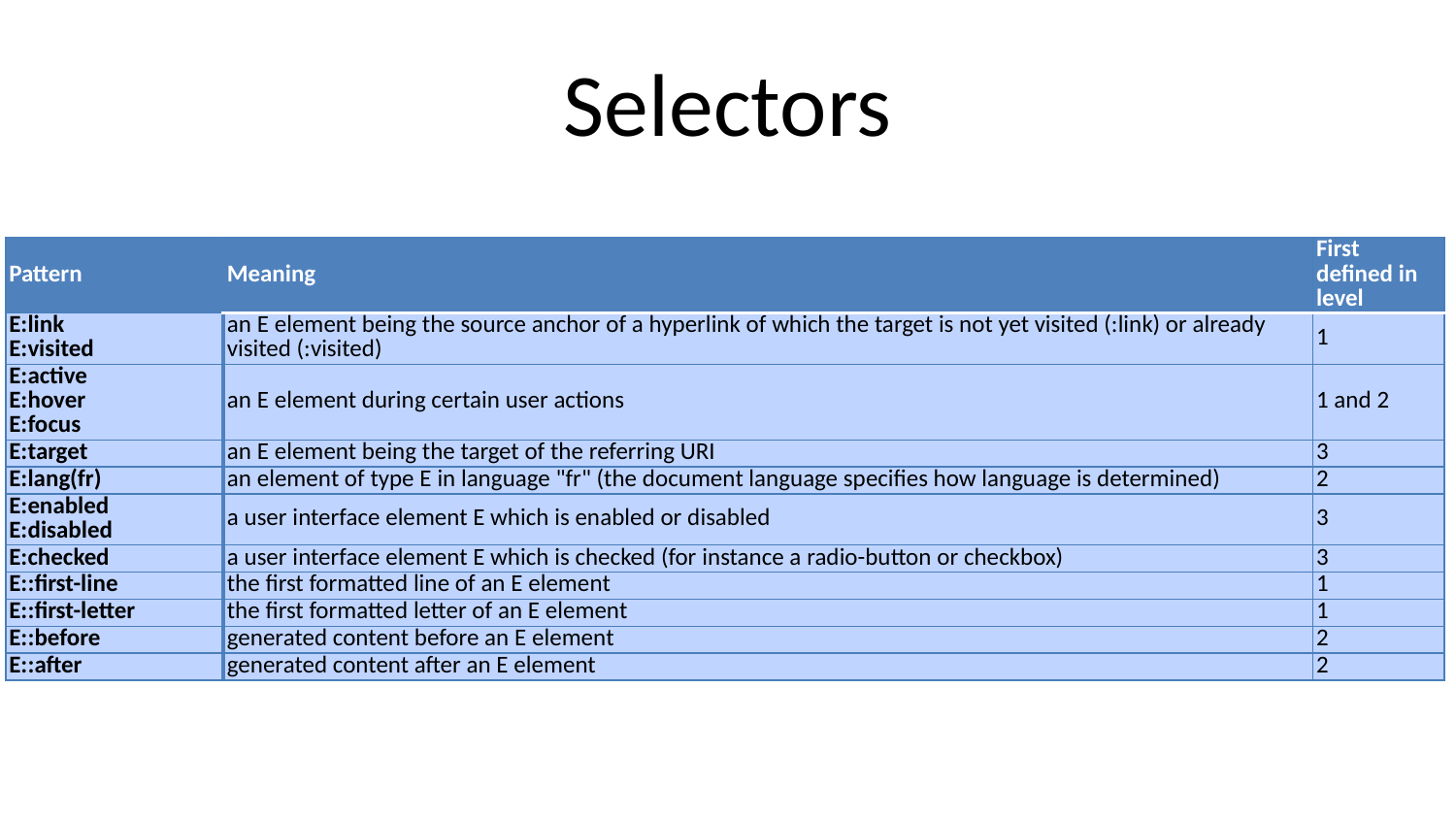

# Selectors
| Pattern | Meaning | First defined in level |
| --- | --- | --- |
| E:link E:visited | an E element being the source anchor of a hyperlink of which the target is not yet visited (:link) or already visited (:visited) | 1 |
| E:active E:hover E:focus | an E element during certain user actions | 1 and 2 |
| E:target | an E element being the target of the referring URI | 3 |
| E:lang(fr) | an element of type E in language "fr" (the document language specifies how language is determined) | 2 |
| E:enabled E:disabled | a user interface element E which is enabled or disabled | 3 |
| E:checked | a user interface element E which is checked (for instance a radio-button or checkbox) | 3 |
| E::first-line | the first formatted line of an E element | 1 |
| E::first-letter | the first formatted letter of an E element | 1 |
| E::before | generated content before an E element | 2 |
| E::after | generated content after an E element | 2 |